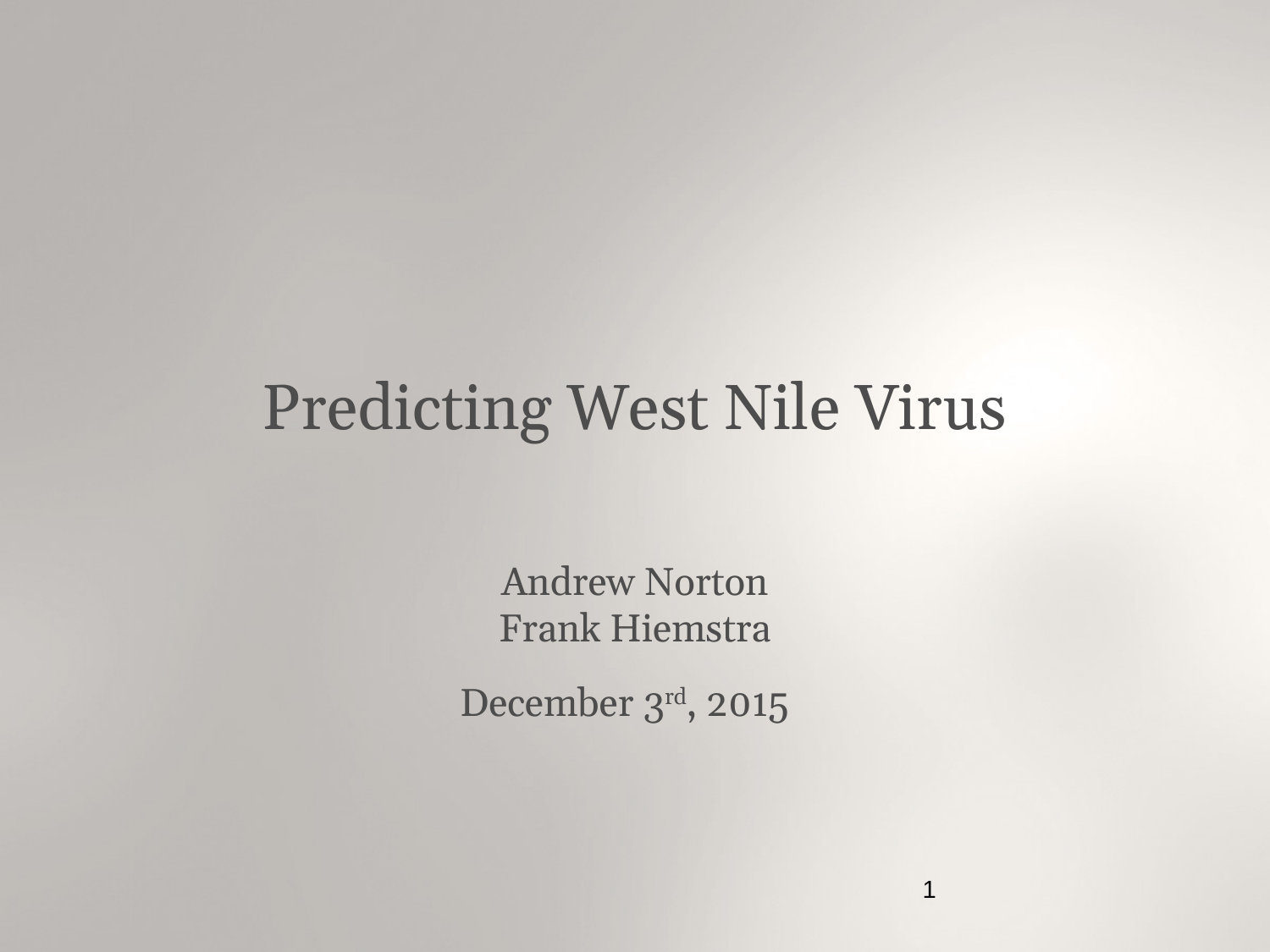

Predicting West Nile Virus
Andrew Norton
Frank Hiemstra
December 3rd, 2015
1